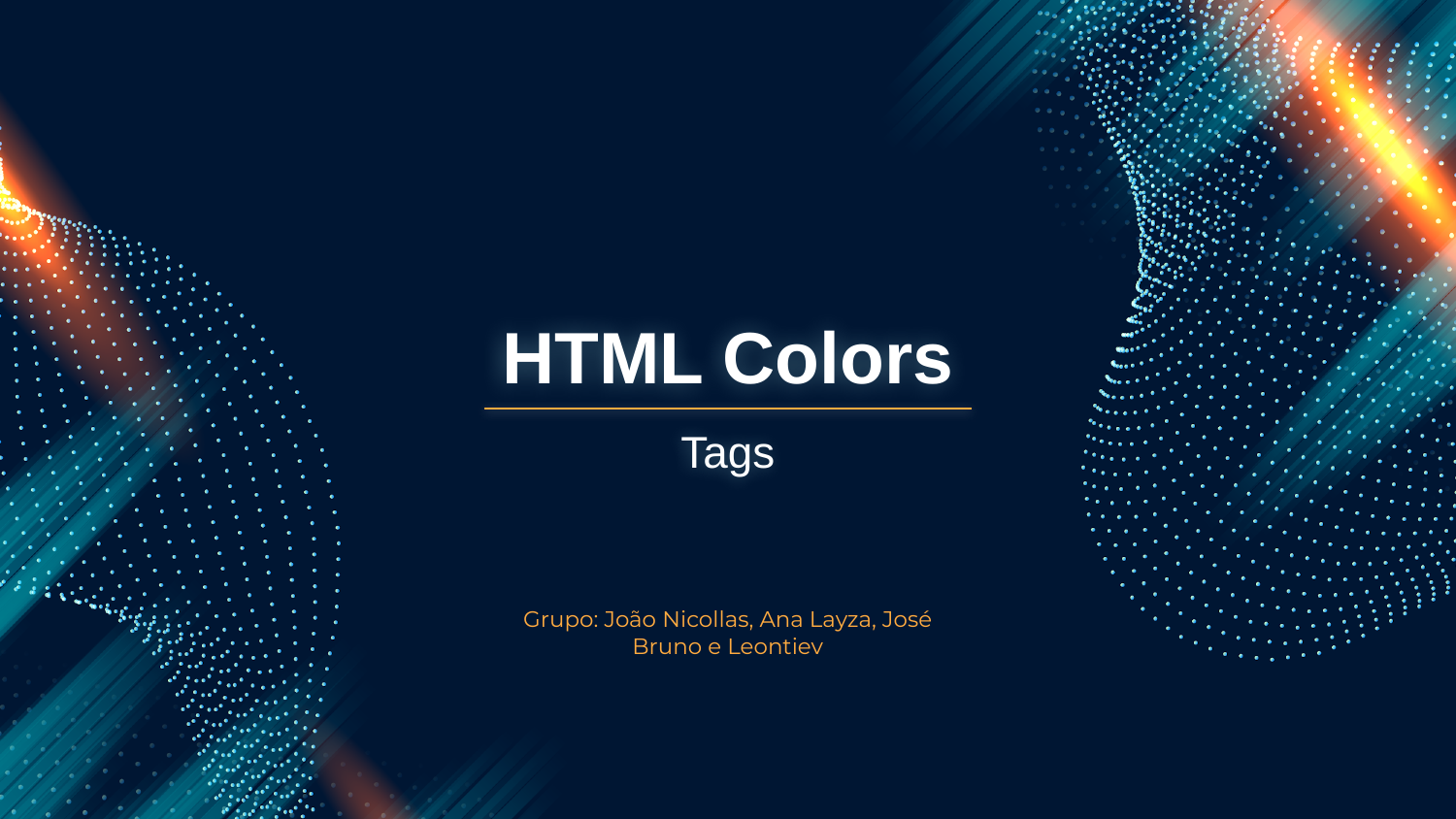

# HTML Colors
Tags
Grupo: João Nicollas, Ana Layza, José Bruno e Leontiev